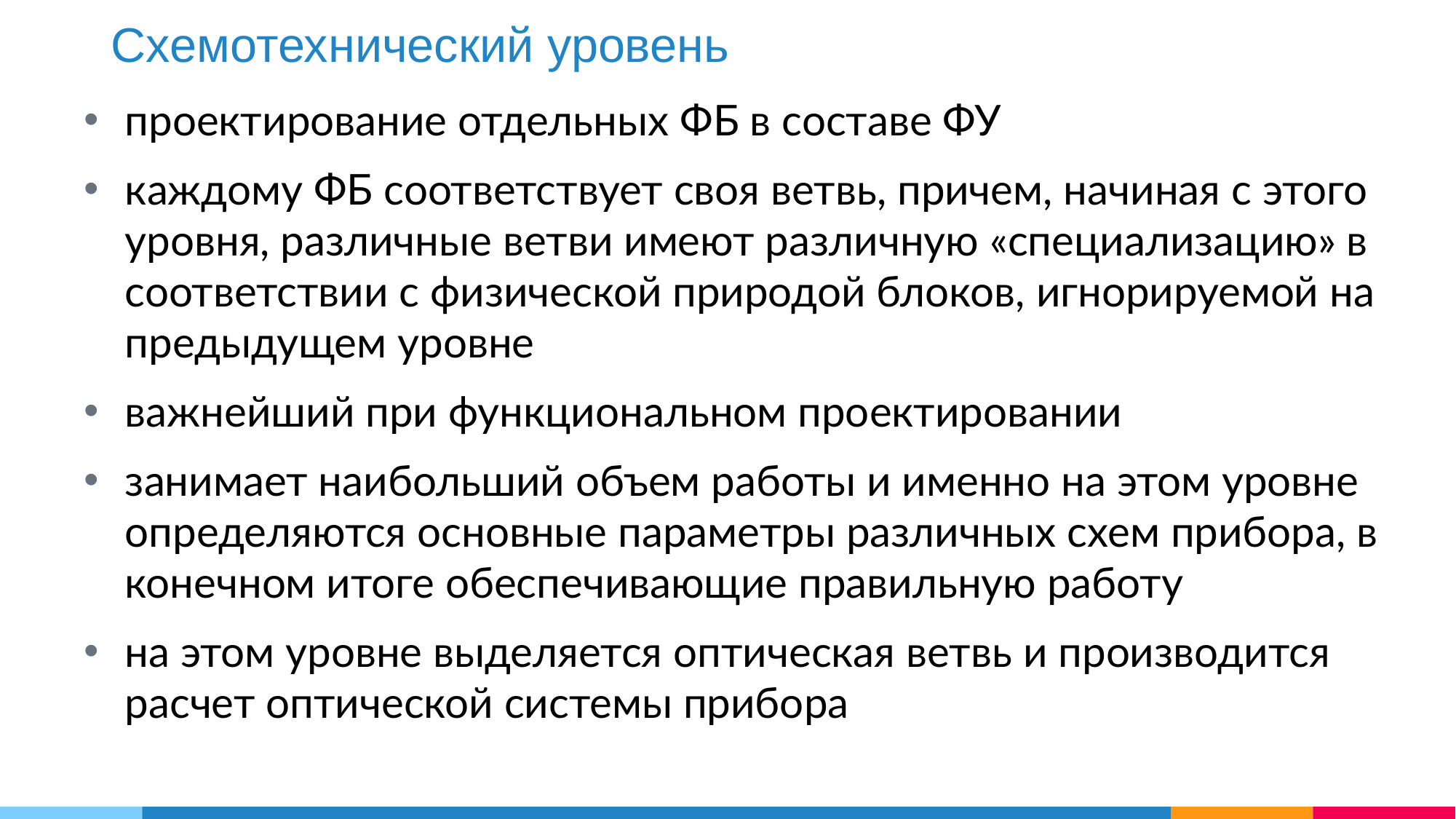

Схемотехнический уровень

проектирование отдельных ФБ в составе ФУ
каждому ФБ соответствует своя ветвь, причем, начиная с этого уровня, различные ветви имеют различную «специализацию» в соответствии с физической природой блоков, игнорируемой на предыдущем уровне
важнейший при функциональном проектировании
занимает наибольший объем работы и именно на этом уровне определяются основные параметры различных схем прибора, в конечном итоге обеспечивающие правильную работу
на этом уровне выделяется оптическая ветвь и производится расчет оптической системы прибора